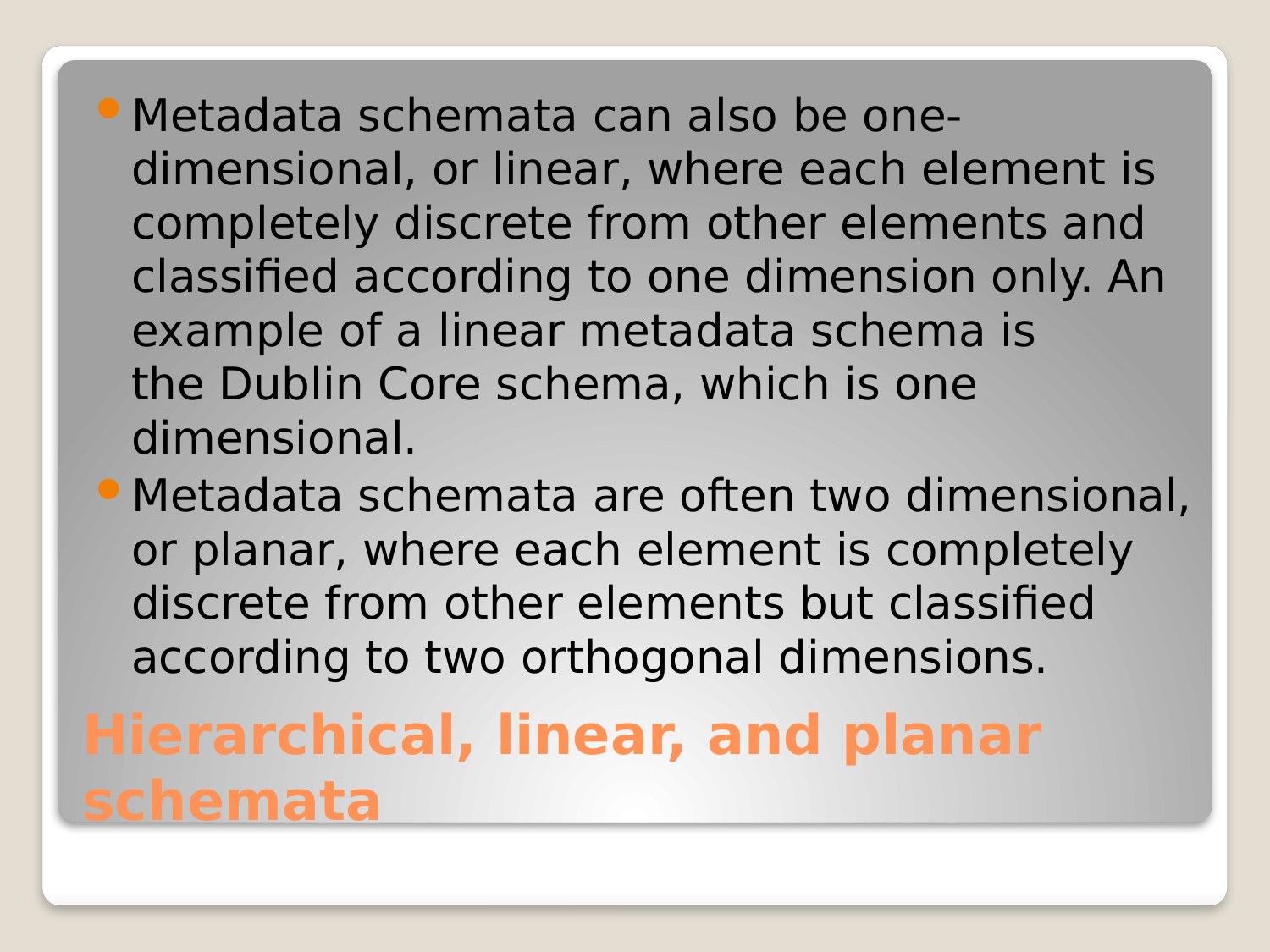

Metadata schemata can also be one-dimensional, or linear, where each element is completely discrete from other elements and classified according to one dimension only. An example of a linear metadata schema is the Dublin Core schema, which is one dimensional.
Metadata schemata are often two dimensional, or planar, where each element is completely discrete from other elements but classified according to two orthogonal dimensions.
# Hierarchical, linear, and planar schemata